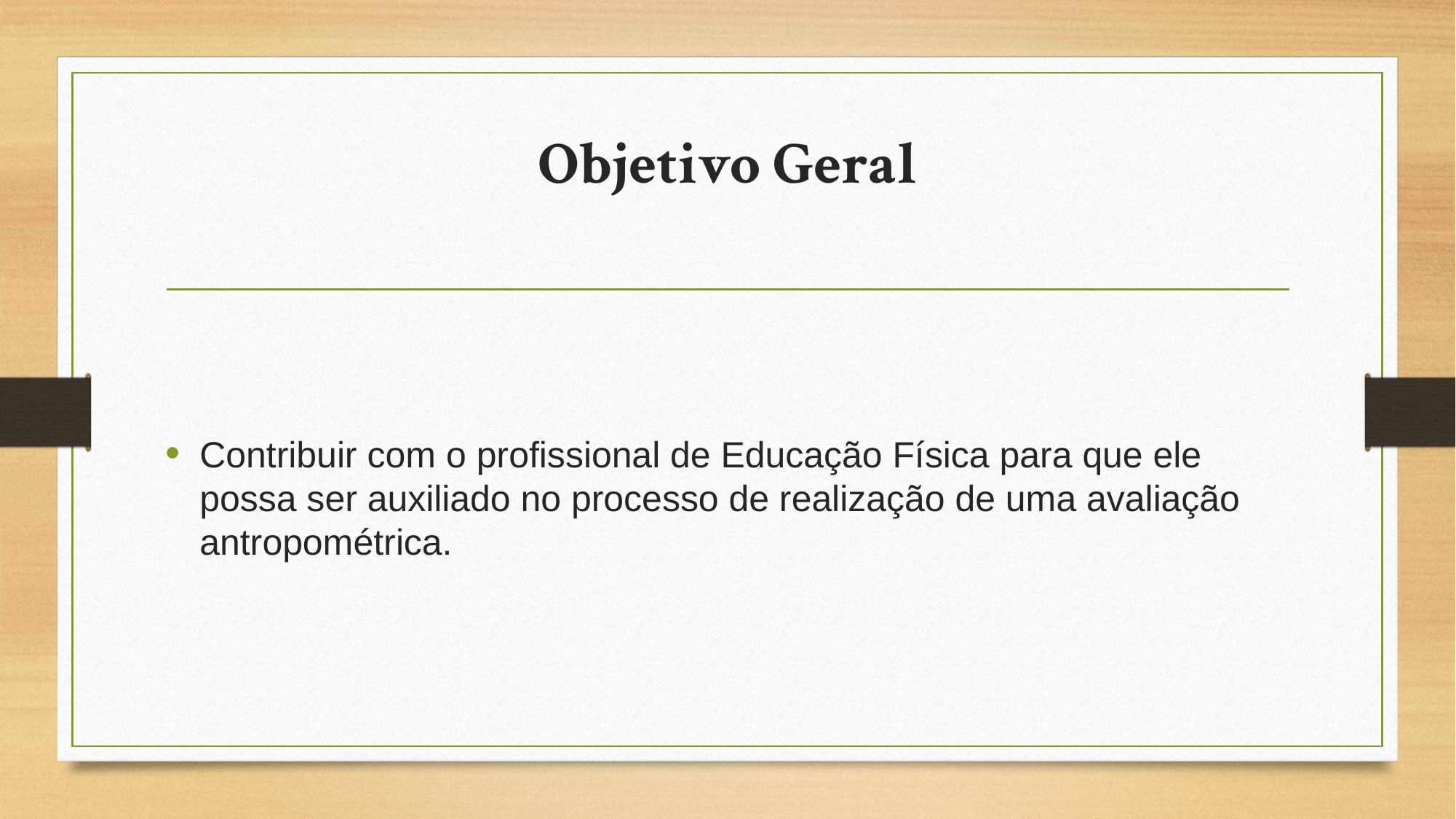

# Objetivo Geral

Contribuir com o profissional de Educação Física para que ele possa ser auxiliado no processo de realização de uma avaliação antropométrica.